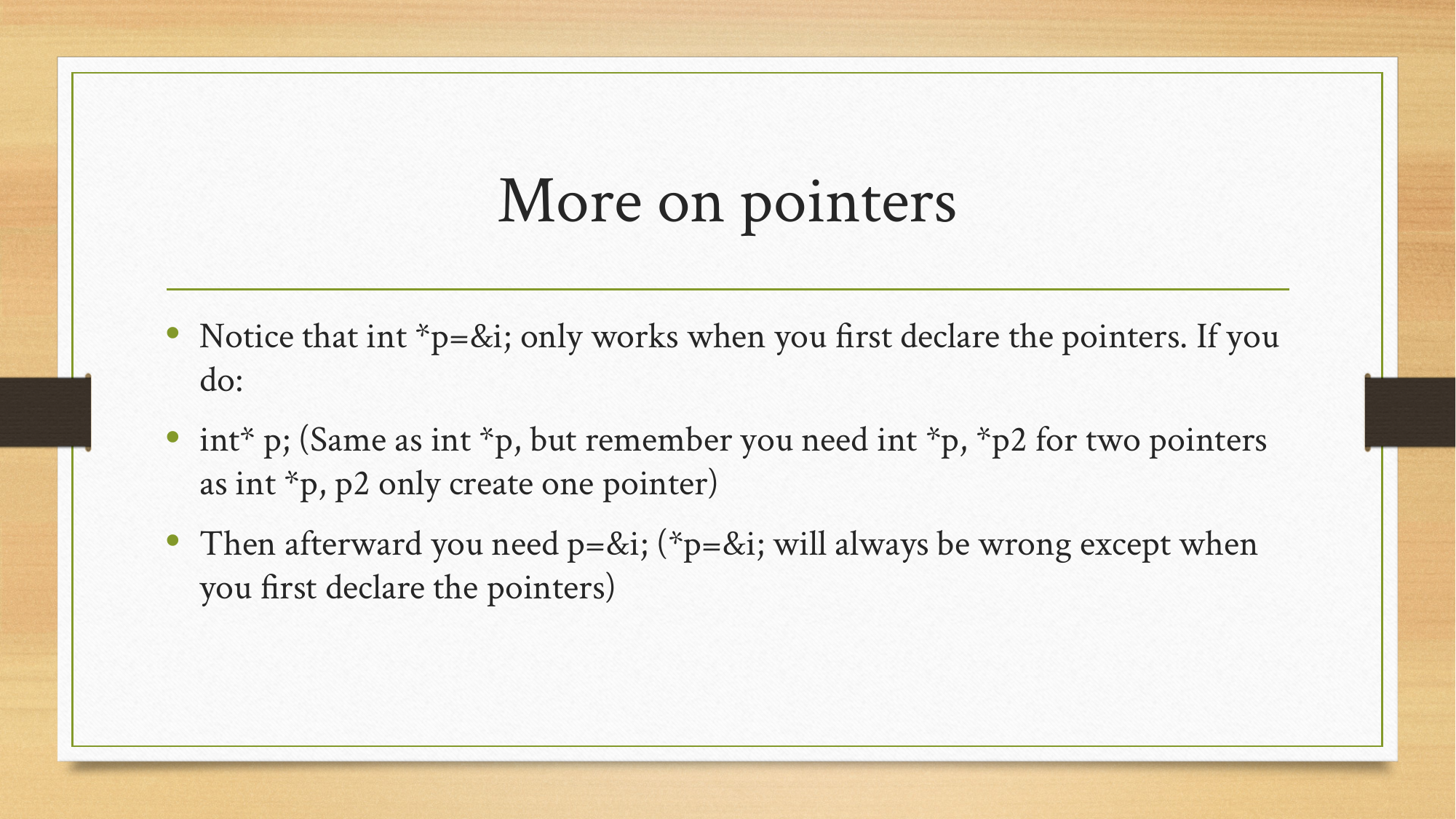

# More on pointers
Notice that int *p=&i; only works when you first declare the pointers. If you do:
int* p; (Same as int *p, but remember you need int *p, *p2 for two pointers as int *p, p2 only create one pointer)
Then afterward you need p=&i; (*p=&i; will always be wrong except when you first declare the pointers)